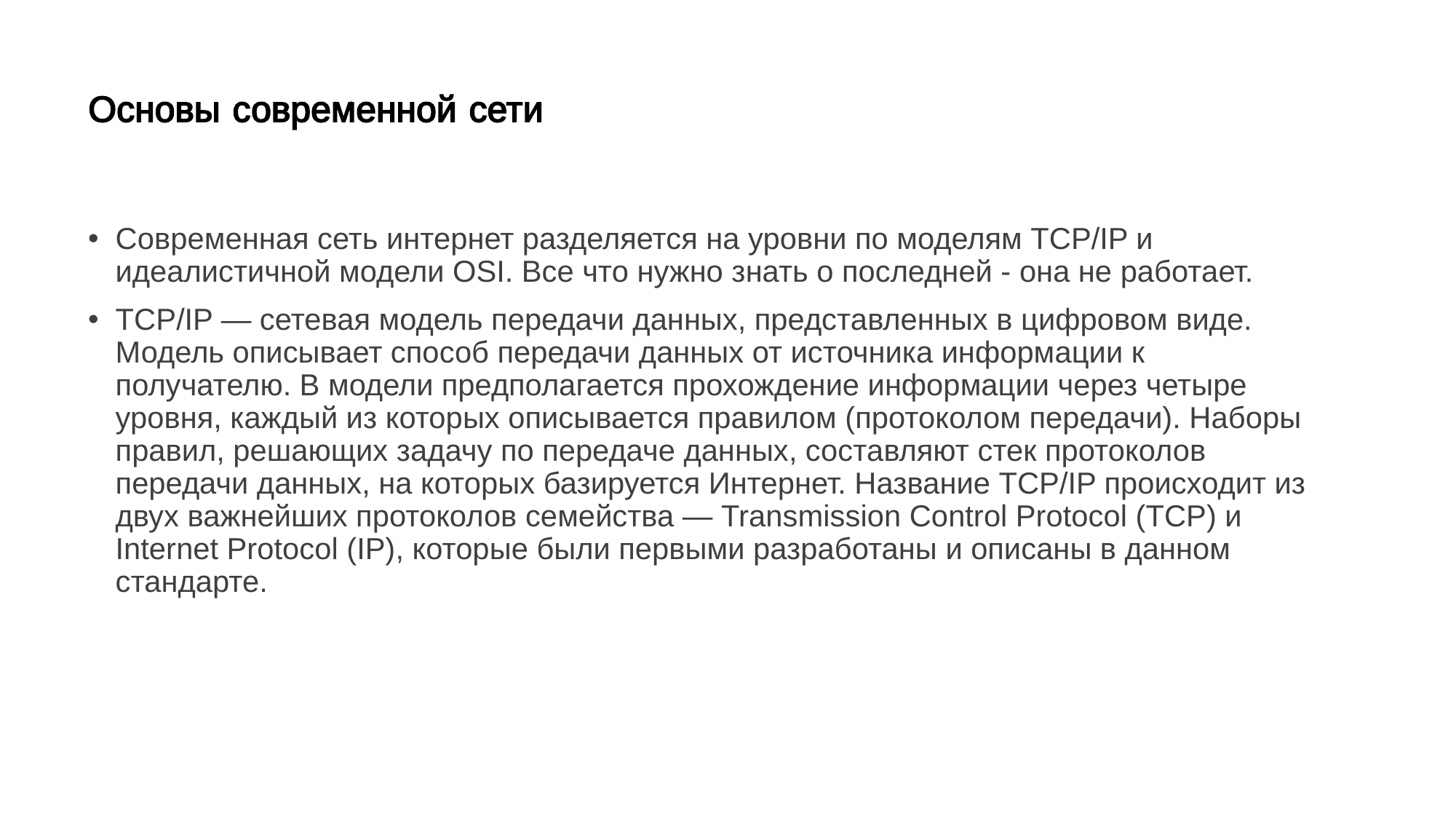

# Основы современной сети
Современная сеть интернет разделяется на уровни по моделям TCP/IP и идеалистичной модели OSI. Все что нужно знать о последней - она не работает.
TCP/IP — сетевая модель передачи данных, представленных в цифровом виде. Модель описывает способ передачи данных от источника информации к получателю. В модели предполагается прохождение информации через четыре уровня, каждый из которых описывается правилом (протоколом передачи). Наборы правил, решающих задачу по передаче данных, составляют стек протоколов передачи данных, на которых базируется Интернет. Название TCP/IP происходит из двух важнейших протоколов семейства — Transmission Control Protocol (TCP) и Internet Protocol (IP), которые были первыми разработаны и описаны в данном стандарте.